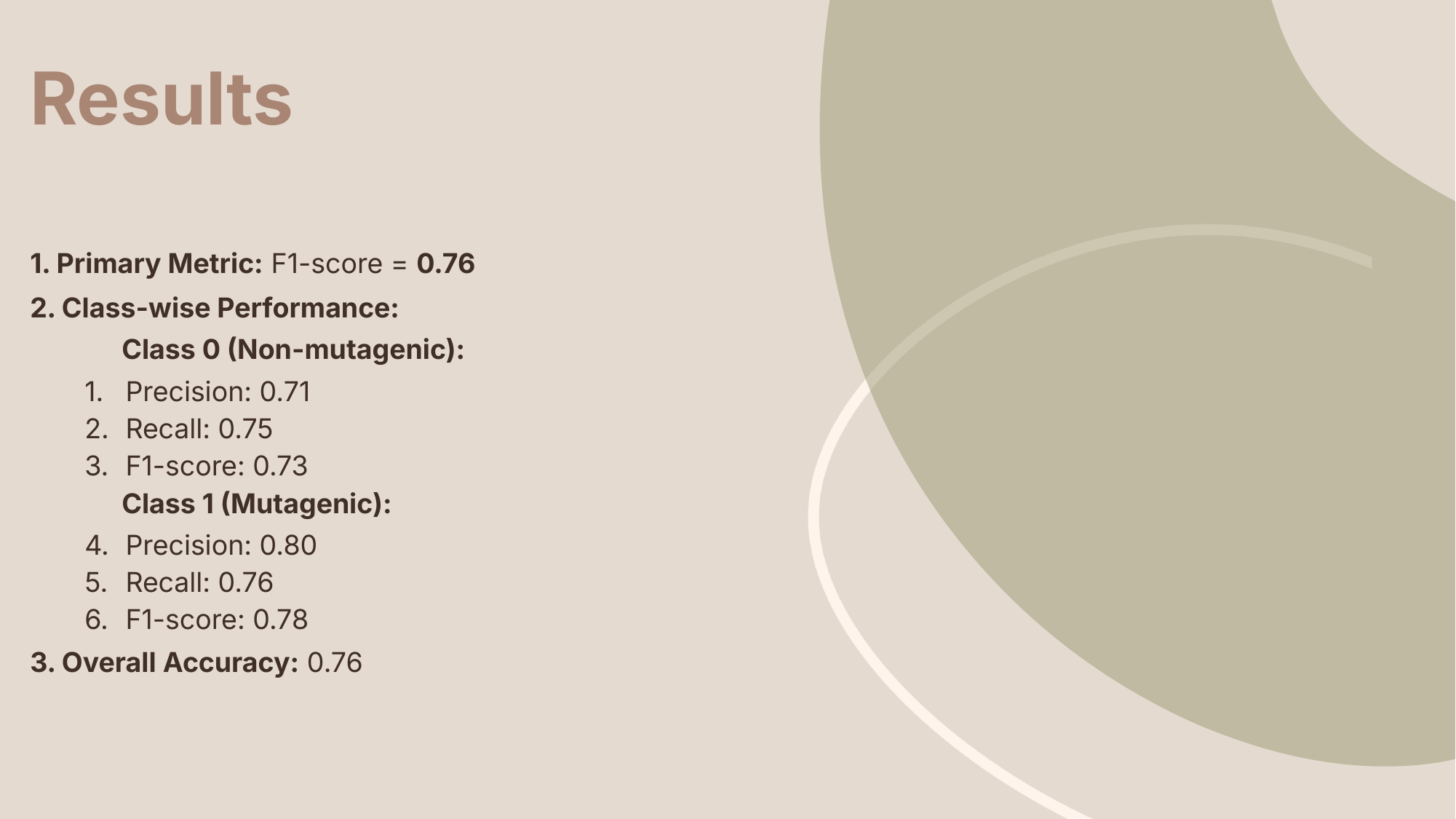

# Results
1. Primary Metric: F1-score = 0.76
2. Class-wise Performance:
              Class 0 (Non-mutagenic):
Precision: 0.71
Recall: 0.75
F1-score: 0.73
              Class 1 (Mutagenic):
Precision: 0.80
Recall: 0.76
F1-score: 0.78

3. Overall Accuracy: 0.76